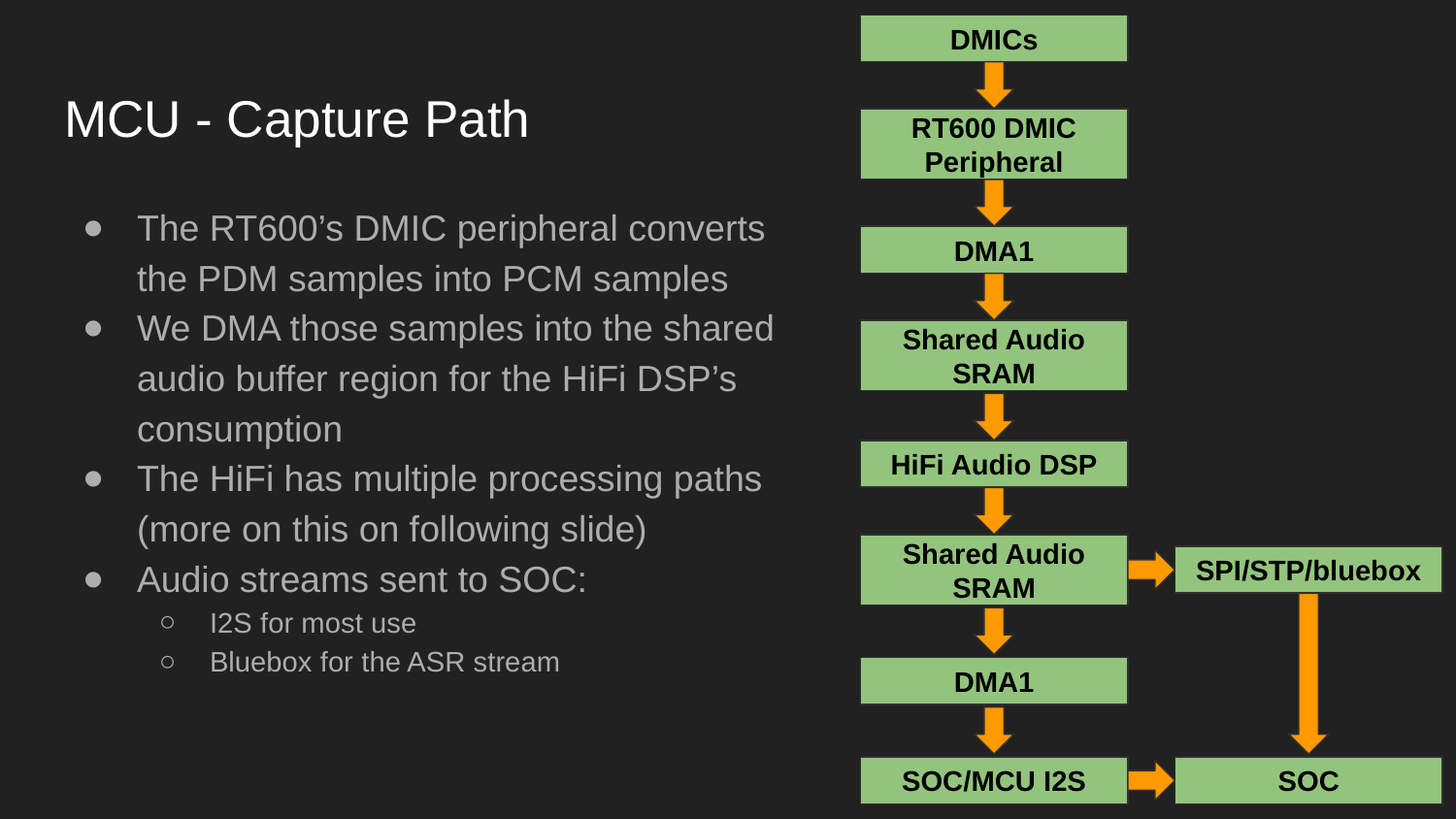

DMICs

# MCU - Capture Path
RT600 DMIC Peripheral

The RT600’s DMIC peripheral converts the PDM samples into PCM samples
We DMA those samples into the shared audio buffer region for the HiFi DSP’s consumption
The HiFi has multiple processing paths (more on this on following slide)
Audio streams sent to SOC:
I2S for most use
Bluebox for the ASR stream
DMA1

Shared Audio SRAM

HiFi Audio DSP

Shared Audio SRAM

SPI/STP/bluebox

DMA1

SOC/MCU I2S

SOC